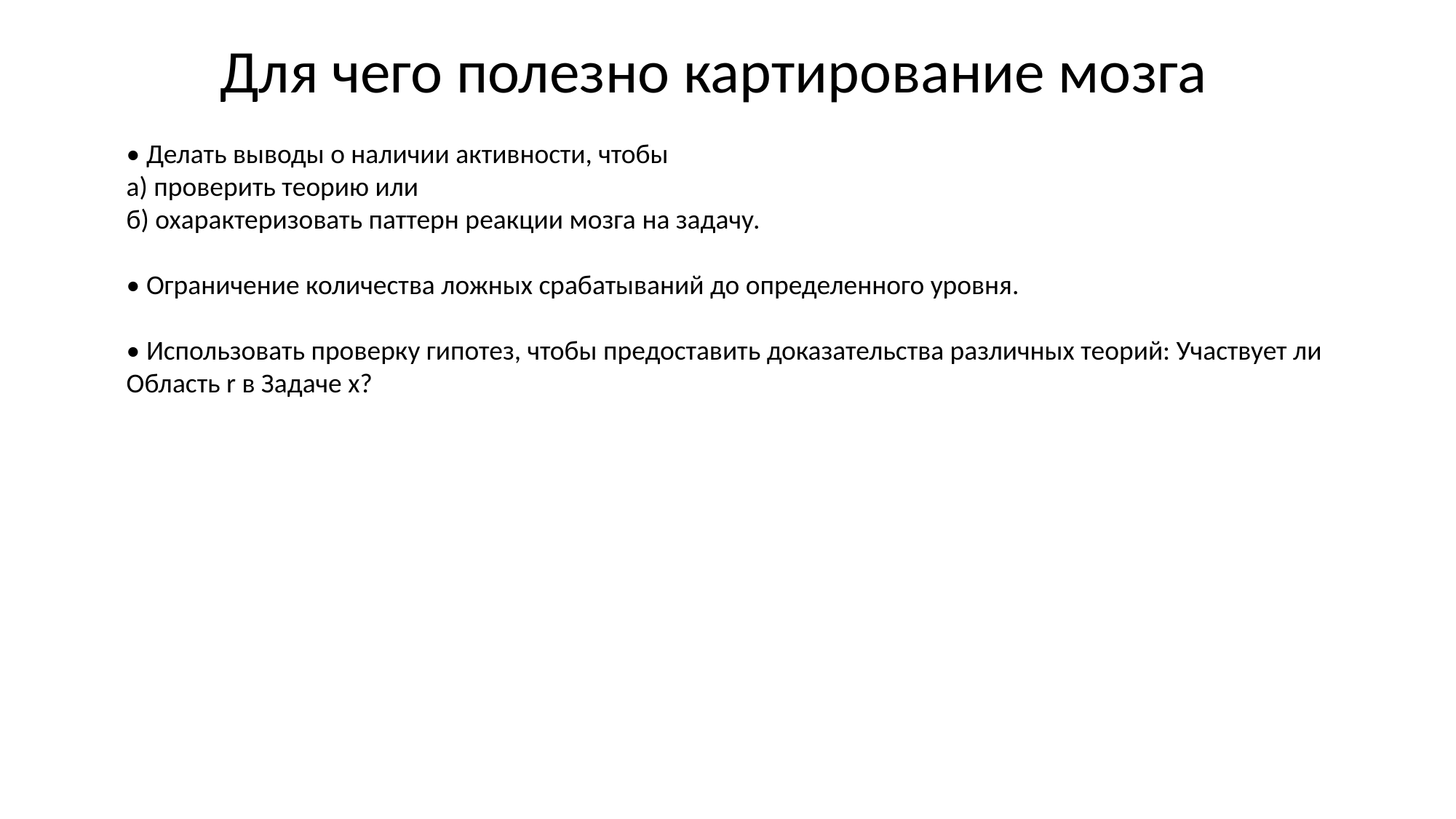

# Для чего полезно картирование мозга
• Делать выводы о наличии активности, чтобы
а) проверить теорию или
б) охарактеризовать паттерн реакции мозга на задачу.

• Ограничение количества ложных срабатываний до определенного уровня.

• Использовать проверку гипотез, чтобы предоставить доказательства различных теорий: Участвует ли Область r в Задаче x?